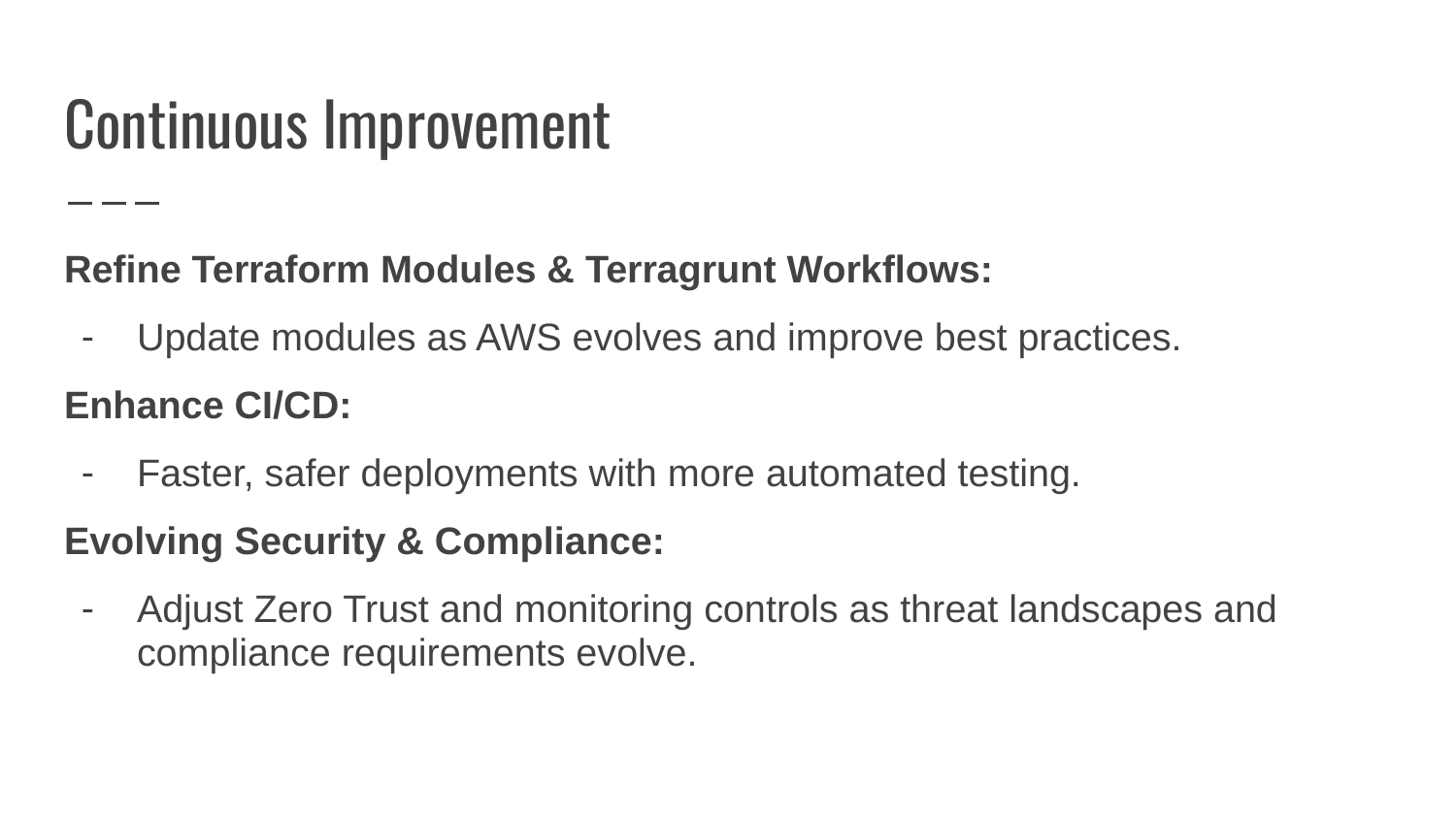

# Continuous Improvement
Refine Terraform Modules & Terragrunt Workflows:
Update modules as AWS evolves and improve best practices.
Enhance CI/CD:
Faster, safer deployments with more automated testing.
Evolving Security & Compliance:
Adjust Zero Trust and monitoring controls as threat landscapes and compliance requirements evolve.